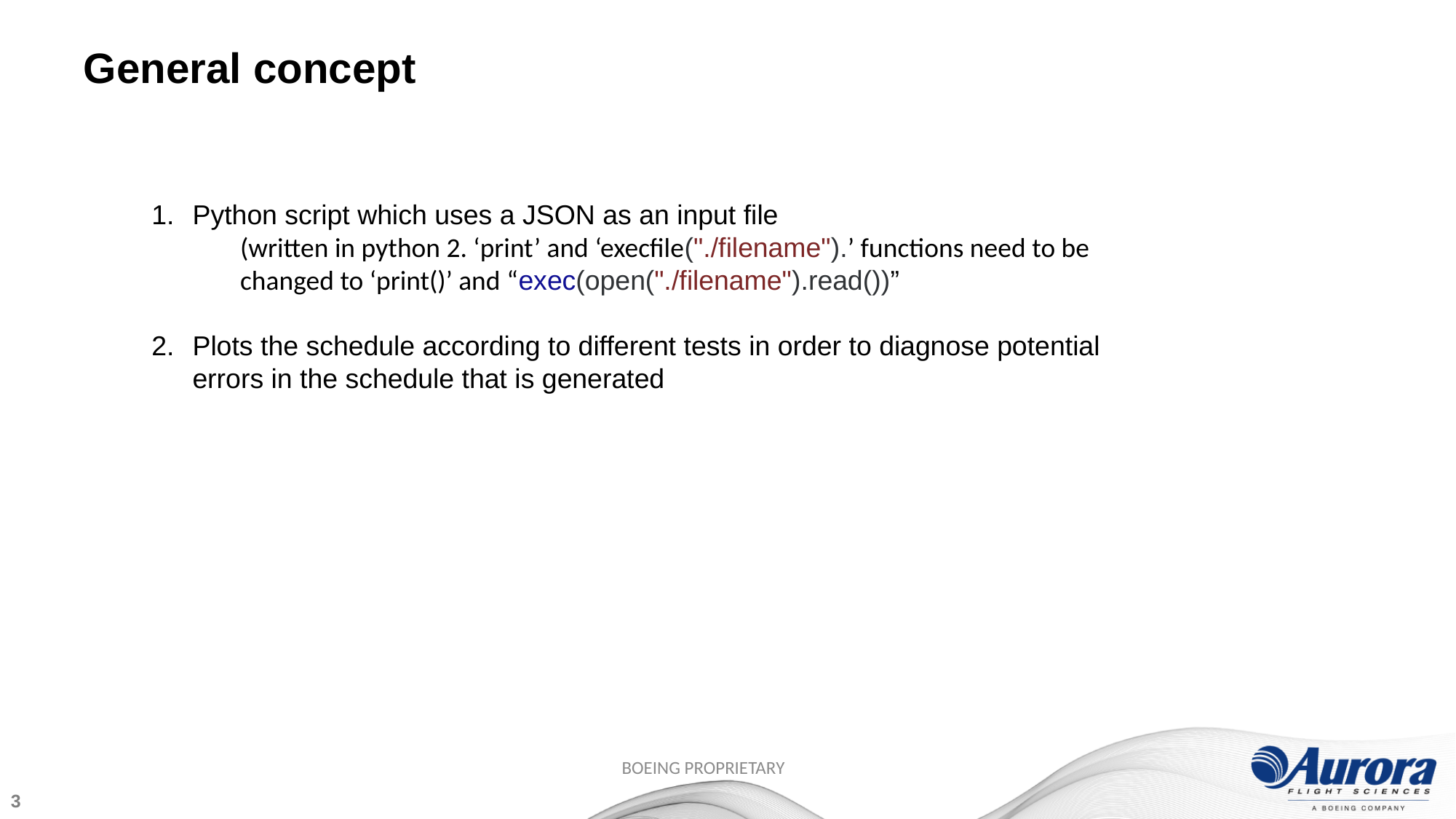

# General concept
Python script which uses a JSON as an input file
(written in python 2. ‘print’ and ‘execfile("./filename").’ functions need to be changed to ‘print()’ and “exec(open("./filename").read())”

Plots the schedule according to different tests in order to diagnose potential errors in the schedule that is generated